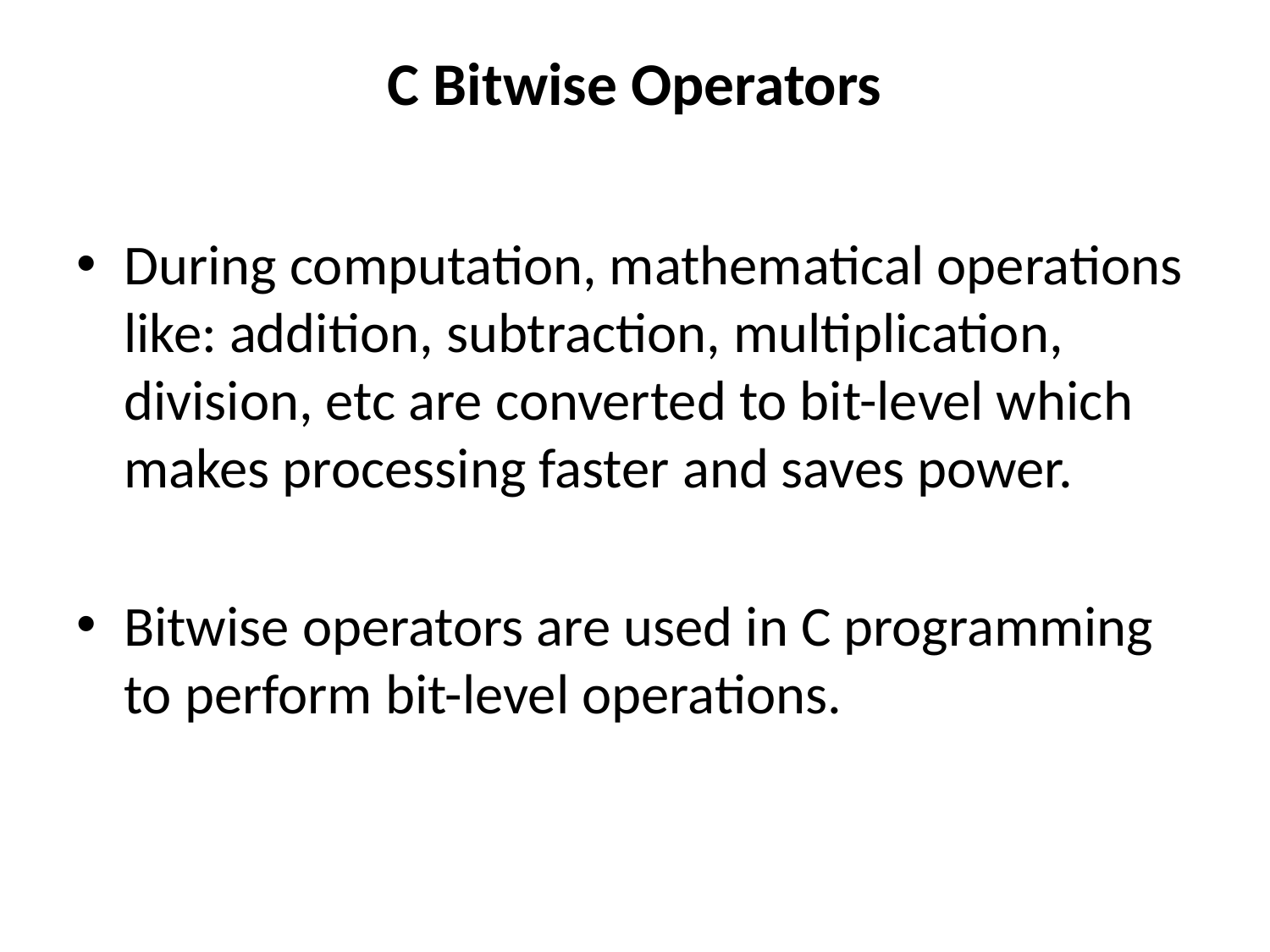

# C Bitwise Operators
During computation, mathematical operations like: addition, subtraction, multiplication, division, etc are converted to bit-level which makes processing faster and saves power.

Bitwise operators are used in C programming to perform bit-level operations.